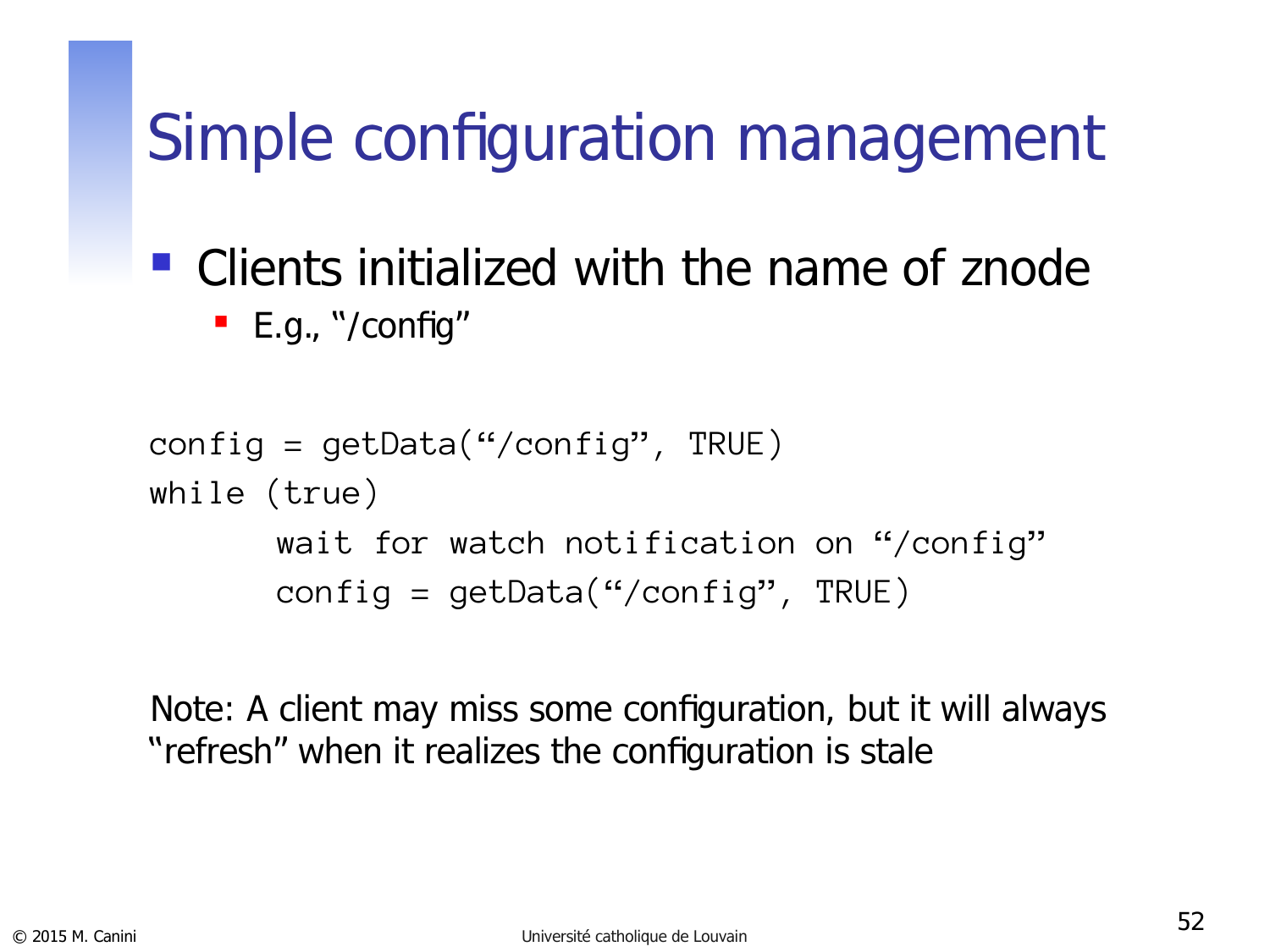

# Simple configuration management
Clients initialized with the name of znode
E.g., “/config”

config = getData(“/config”, TRUE)
while (true)
	wait for watch notification on “/config”
	config = getData(“/config”, TRUE)

Note: A client may miss some configuration, but it will always “refresh” when it realizes the configuration is stale

52
Université catholique de Louvain